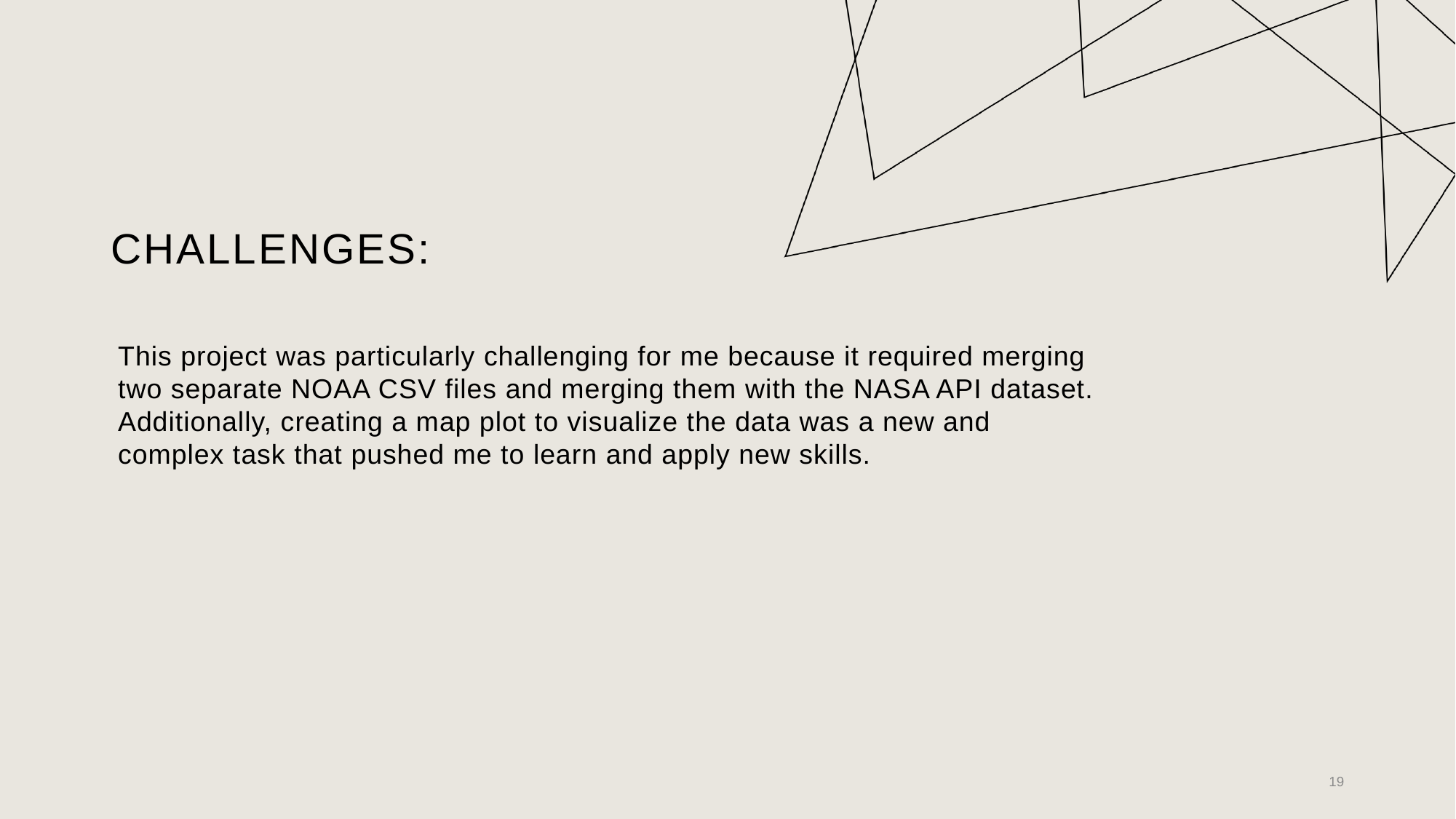

# Challenges:
This project was particularly challenging for me because it required merging two separate NOAA CSV files and merging them with the NASA API dataset. Additionally, creating a map plot to visualize the data was a new and complex task that pushed me to learn and apply new skills.
19